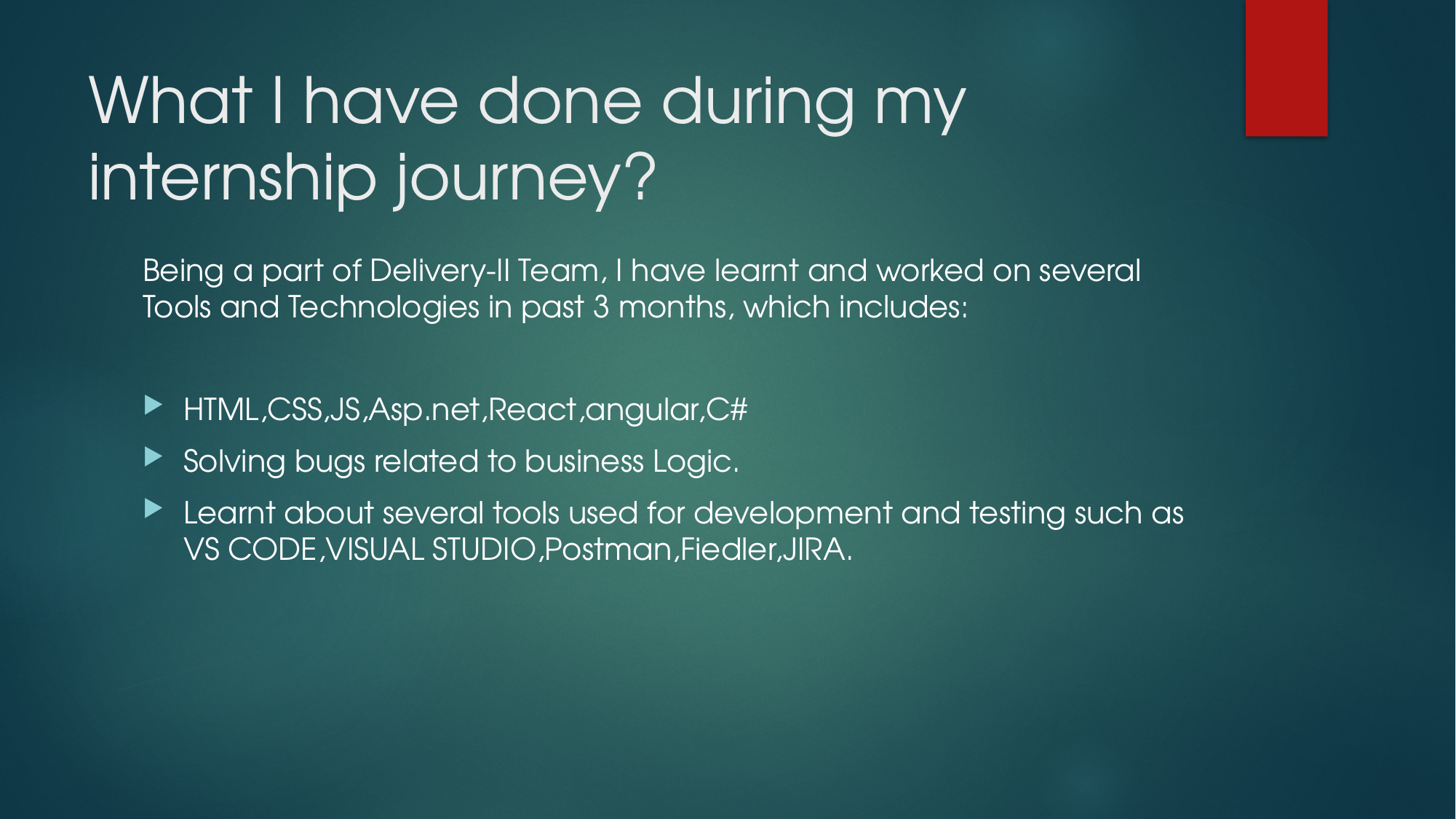

# What I have done during my internship journey?
Being a part of Delivery-II Team, I have learnt and worked on several Tools and Technologies in past 3 months, which includes:

HTML,CSS,JS,Asp.net,React,angular,C#
Solving bugs related to business Logic.
Learnt about several tools used for development and testing such as VS CODE,VISUAL STUDIO,Postman,Fiedler,JIRA.